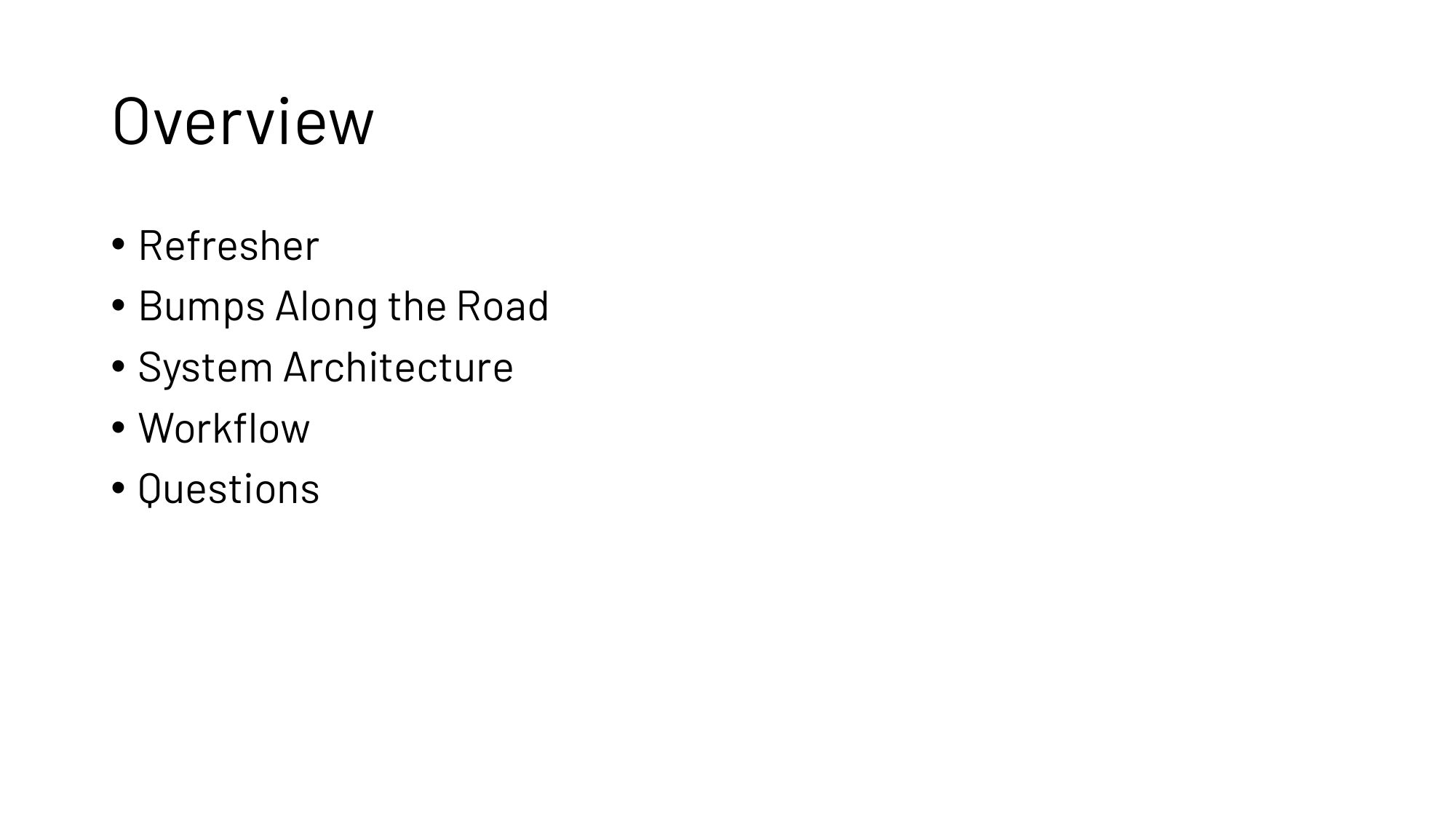

# Overview
Refresher
Bumps Along the Road
System Architecture
Workflow
Questions